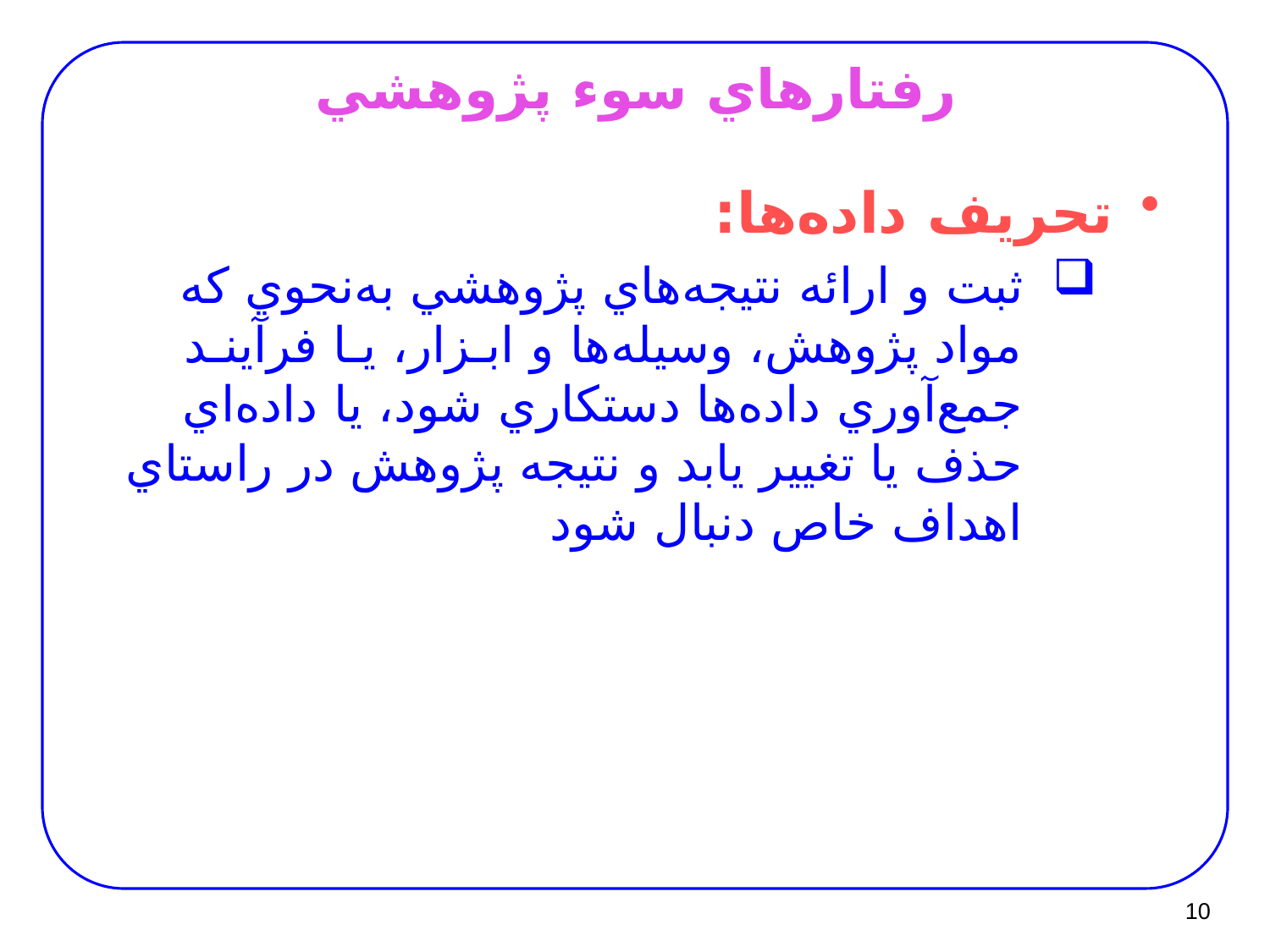

# رﻓﺘﺎرﻫﺎي ﺳﻮء ﭘﮋوﻫﺸﻲ
ﺗﺤﺮﻳﻒ دادهﻫﺎ:
ﺛﺒﺖ و اراﺋﻪ ﻧﺘﻴﺠﻪﻫﺎي ﭘﮋوﻫﺸﻲ ﺑﻪ‌ﻧﺤﻮي ﻛﻪ ﻣﻮاد ﭘﮋوﻫﺶ، وﺳﻴﻠﻪﻫﺎ و اﺑـﺰار، ﻳـﺎ ﻓﺮآﻳﻨـﺪ ﺟﻤﻊآوري دادهﻫﺎ دﺳﺘﻜﺎري ﺷﻮد، ﻳﺎ داده‌اي ﺣﺬف ﻳﺎ ﺗﻐﻴﻴﺮ ﻳﺎﺑﺪ و ﻧﺘﻴﺠﻪ ﭘﮋوﻫﺶ در راﺳﺘﺎي اﻫﺪاف ﺧﺎص دﻧﺒﺎل ﺷﻮد
10